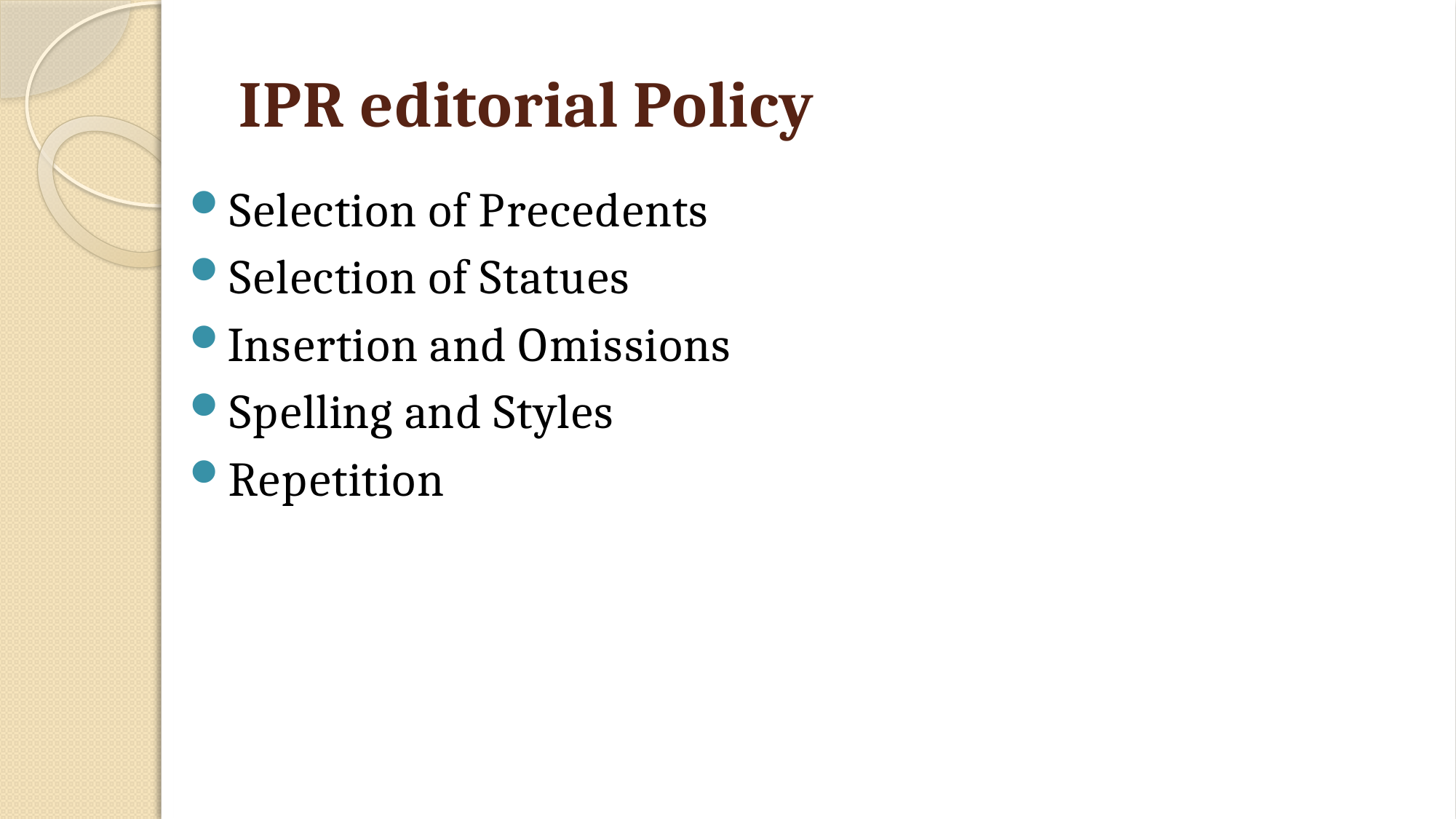

# IPR editorial Policy
Selection of Precedents
Selection of Statues
Insertion and Omissions
Spelling and Styles
Repetition